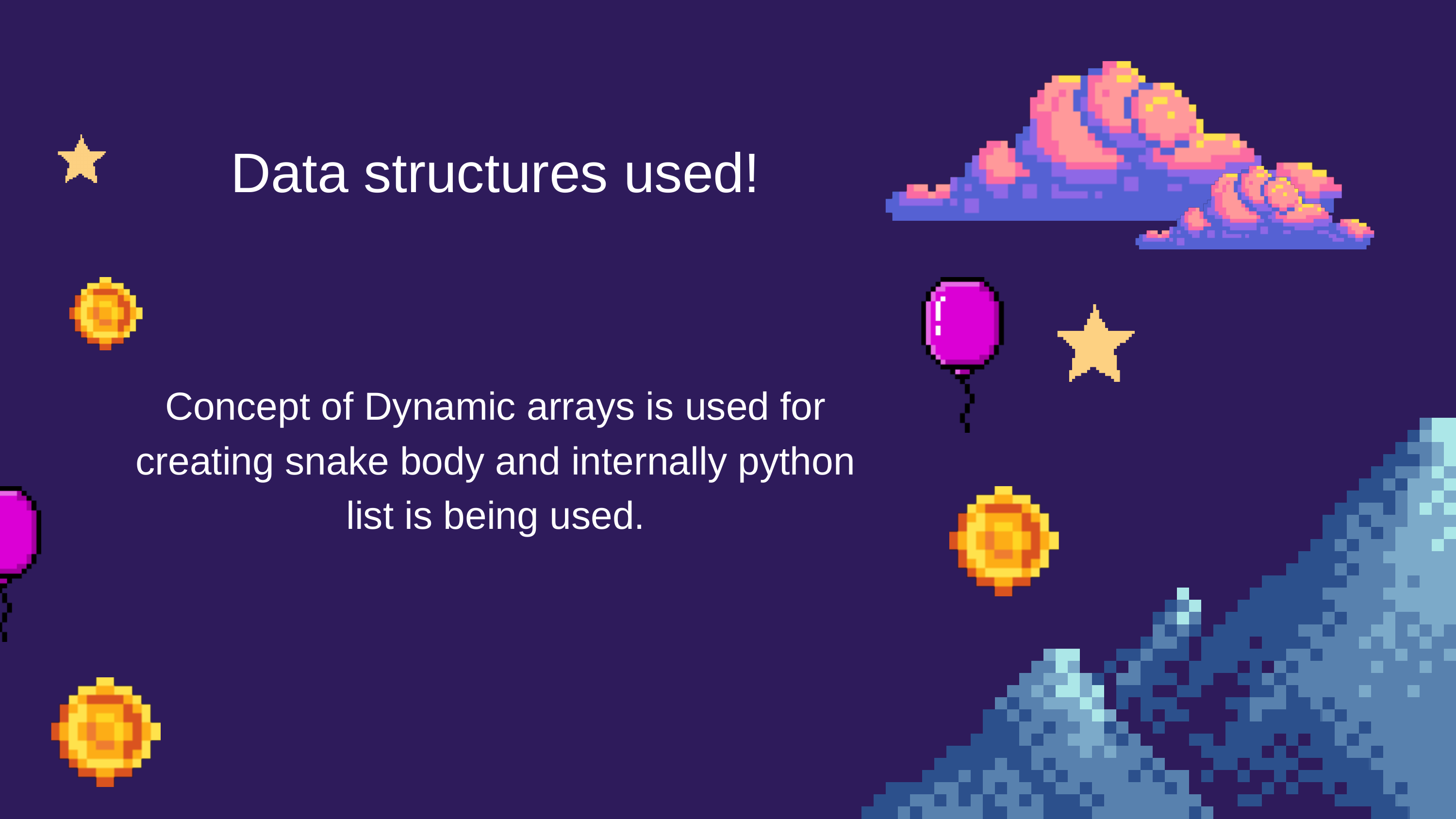

Data structures used!

Concept of Dynamic arrays is used for creating snake body and internally python list is being used.